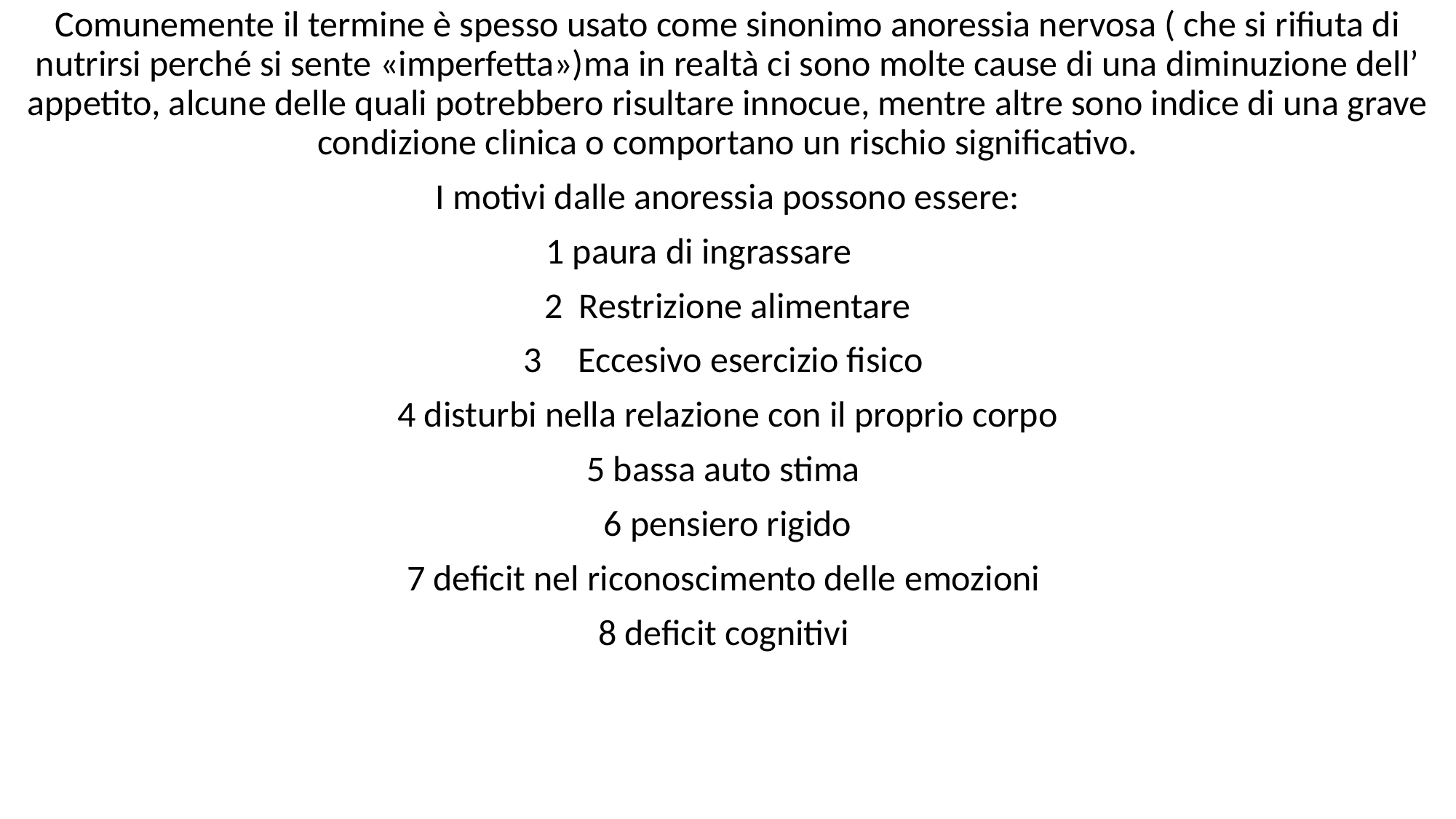

Comunemente il termine è spesso usato come sinonimo anoressia nervosa ( che si rifiuta di nutrirsi perché si sente «imperfetta»)ma in realtà ci sono molte cause di una diminuzione dell’ appetito, alcune delle quali potrebbero risultare innocue, mentre altre sono indice di una grave condizione clinica o comportano un rischio significativo.
I motivi dalle anoressia possono essere:
1 paura di ingrassare
2  Restrizione alimentare
Eccesivo esercizio fisico
4 disturbi nella relazione con il proprio corpo
5 bassa auto stima
6 pensiero rigido
7 deficit nel riconoscimento delle emozioni
8 deficit cognitivi